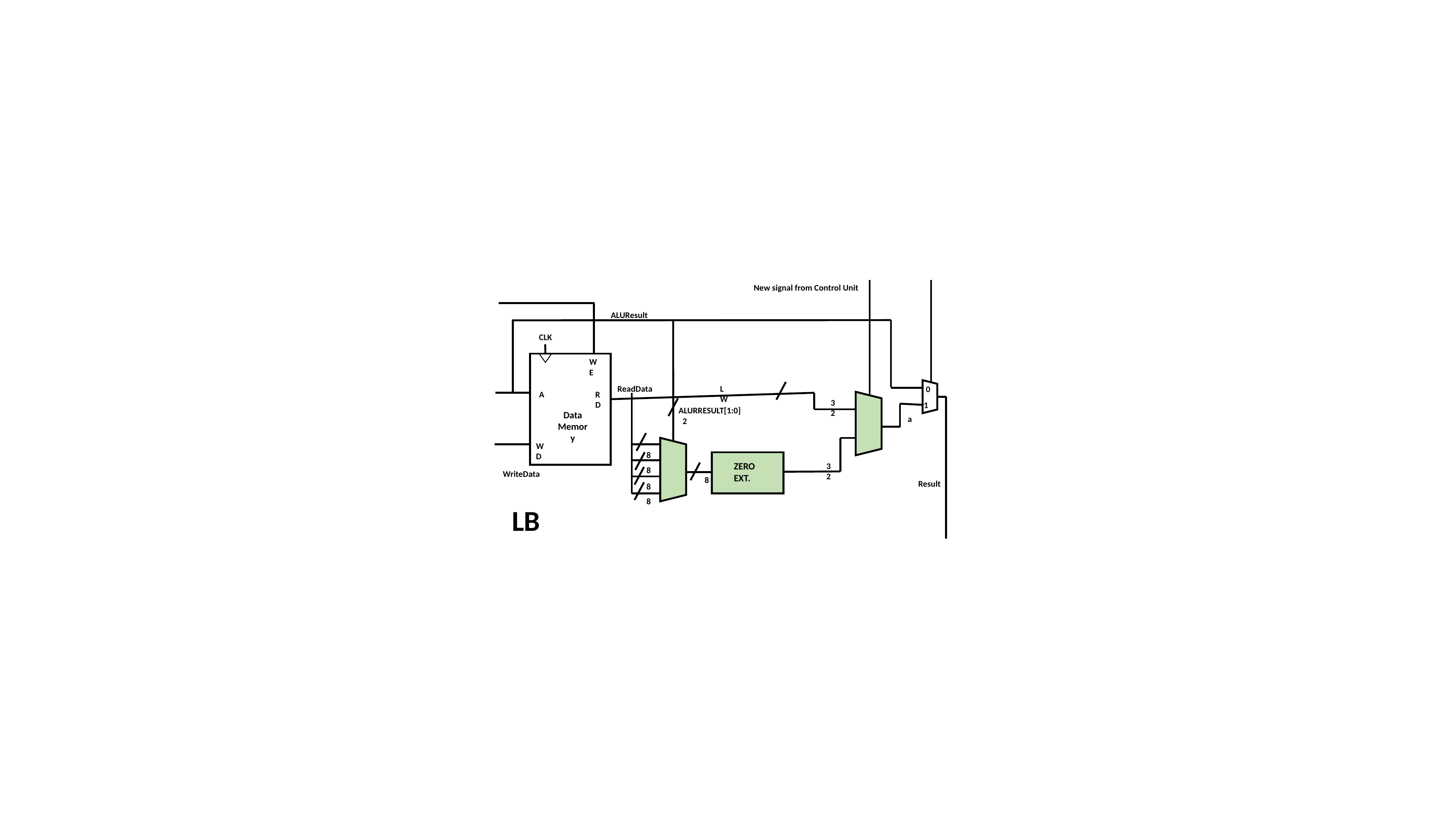

New signal from Control Unit
ALUResult
CLK
WE

LW
ReadData
0
A
RD

32
1
ALURRESULT[1:0]
Data Memory

a
2
WD
8

ZERO
EXT.
32
8
WriteData
8
Result
8
8
LB